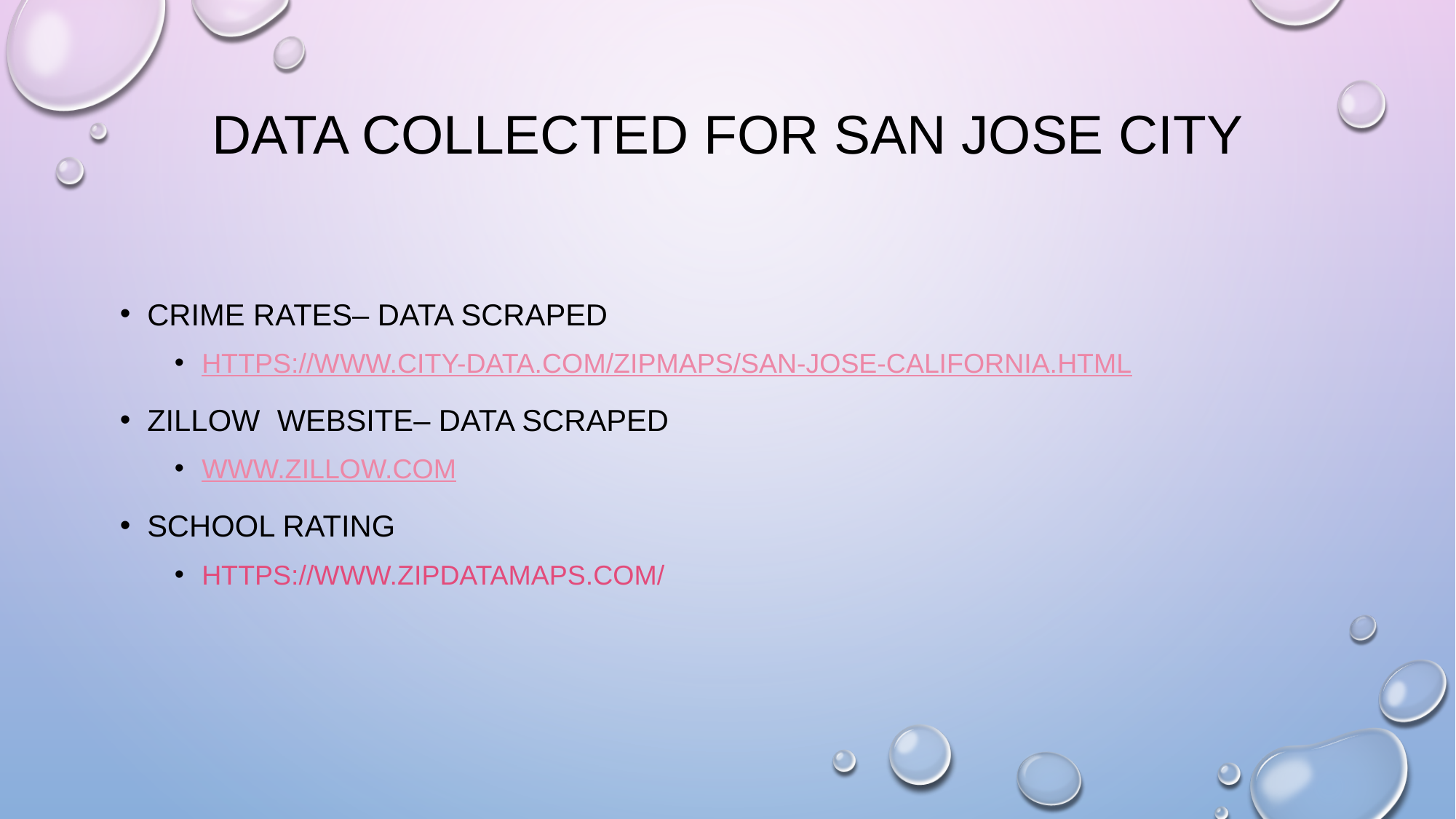

# Data Collected for San Jose City
Crime Rates– Data Scraped
https://www.city-data.com/zipmaps/San-Jose-California.html
Zillow  Website– Data SCRAPED
www.Zillow.com
School rating
https://www.zipdatamaps.com/